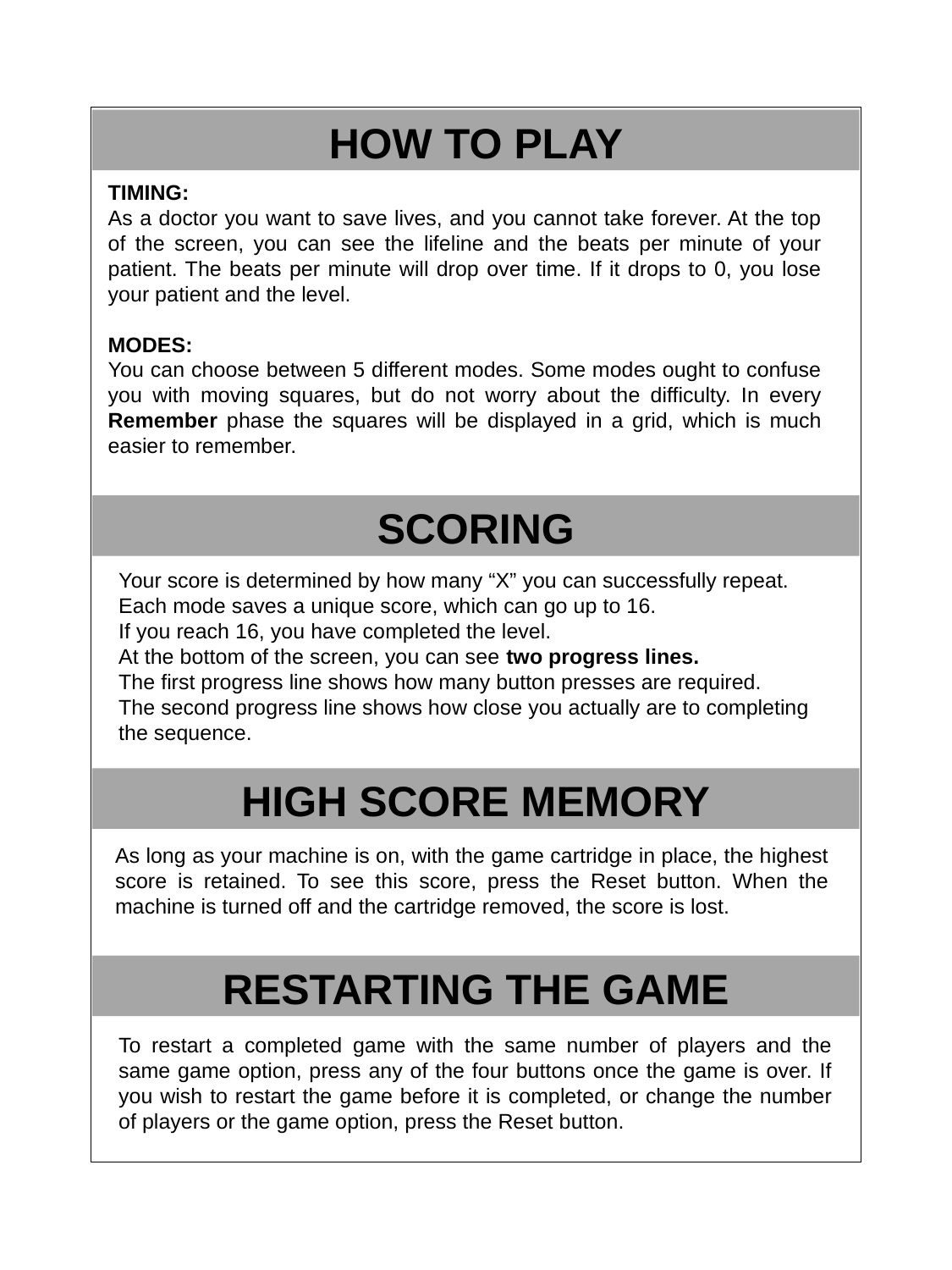

HOW TO PLAY
TIMING:
As a doctor you want to save lives, and you cannot take forever. At the top of the screen, you can see the lifeline and the beats per minute of your patient. The beats per minute will drop over time. If it drops to 0, you lose your patient and the level.

MODES:
You can choose between 5 different modes. Some modes ought to confuse you with moving squares, but do not worry about the difficulty. In every Remember phase the squares will be displayed in a grid, which is much easier to remember.
SCORING
Your score is determined by how many “X” you can successfully repeat.
Each mode saves a unique score, which can go up to 16.
If you reach 16, you have completed the level.
At the bottom of the screen, you can see two progress lines.
The first progress line shows how many button presses are required.
The second progress line shows how close you actually are to completing the sequence.
HIGH SCORE MEMORY
As long as your machine is on, with the game cartridge in place, the highest score is retained. To see this score, press the Reset button. When the machine is turned off and the cartridge removed, the score is lost.
RESTARTING THE GAME
To restart a completed game with the same number of players and the same game option, press any of the four buttons once the game is over. If you wish to restart the game before it is completed, or change the number of players or the game option, press the Reset button.